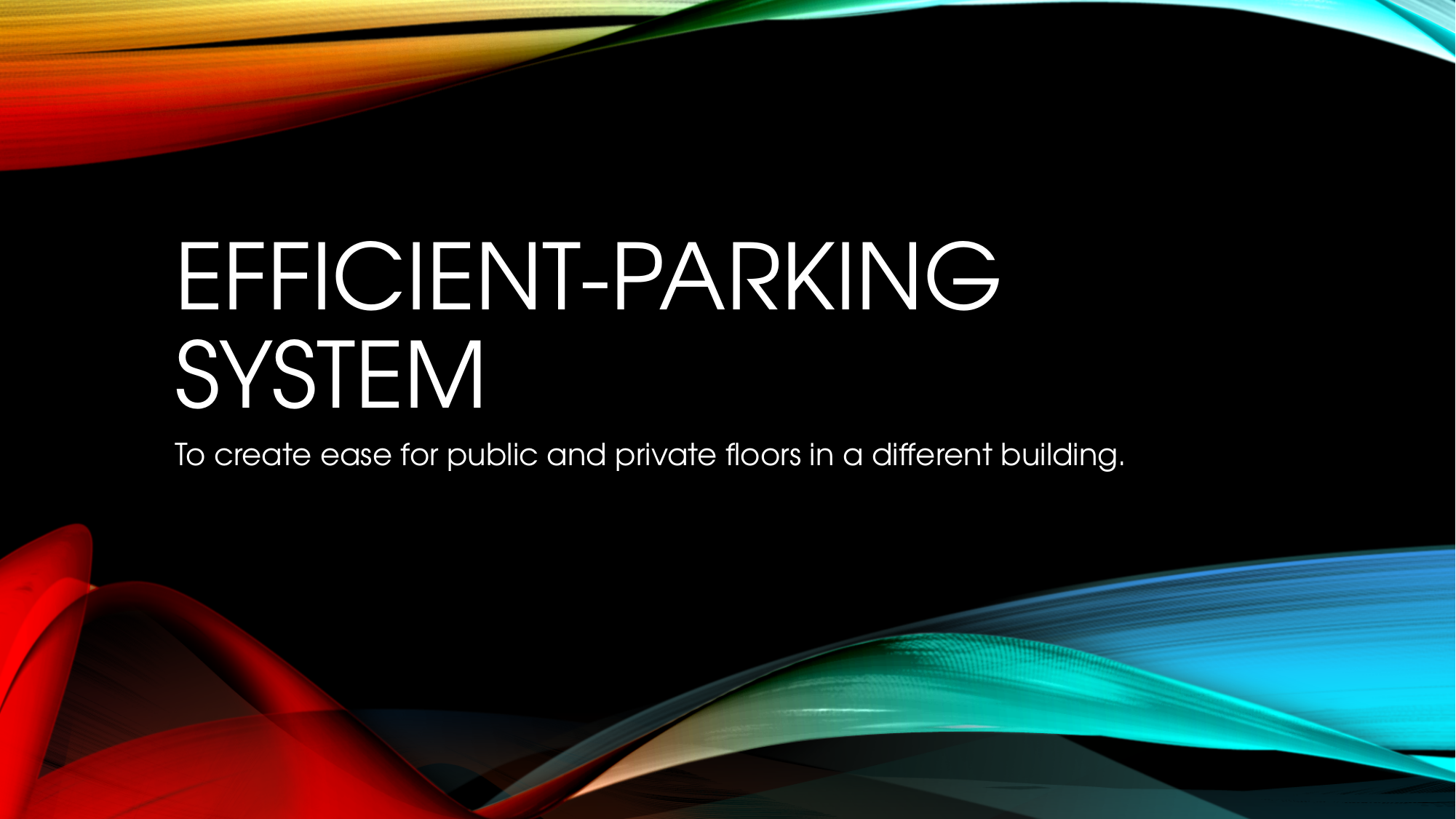

# Efficient-Parking system
To create ease for public and private floors in a different building.